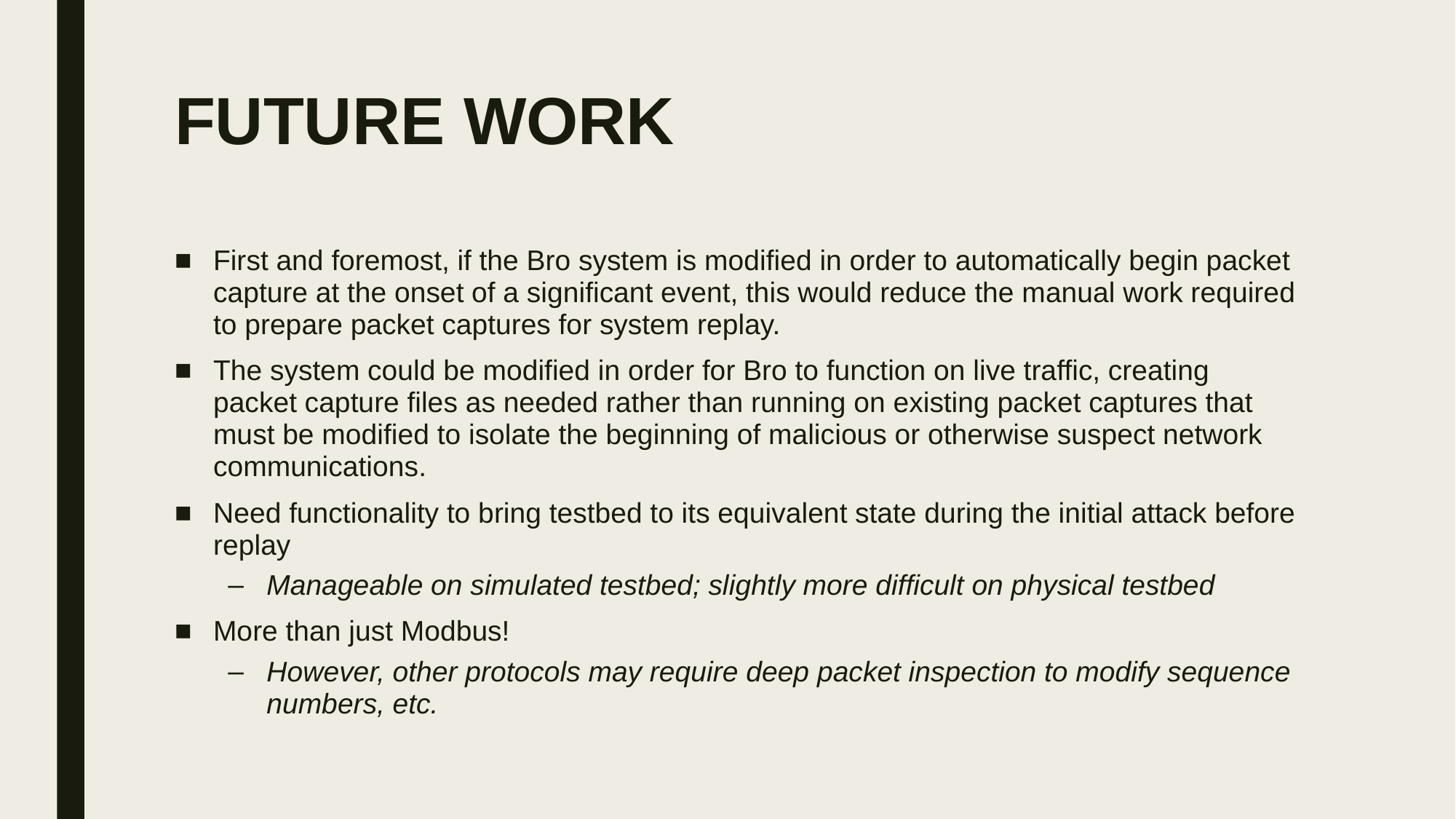

# FUTURE WORK
First and foremost, if the Bro system is modified in order to automatically begin packet capture at the onset of a significant event, this would reduce the manual work required to prepare packet captures for system replay.
The system could be modified in order for Bro to function on live traffic, creating packet capture files as needed rather than running on existing packet captures that must be modified to isolate the beginning of malicious or otherwise suspect network communications.
Need functionality to bring testbed to its equivalent state during the initial attack before replay
Manageable on simulated testbed; slightly more difficult on physical testbed
More than just Modbus!
However, other protocols may require deep packet inspection to modify sequence numbers, etc.